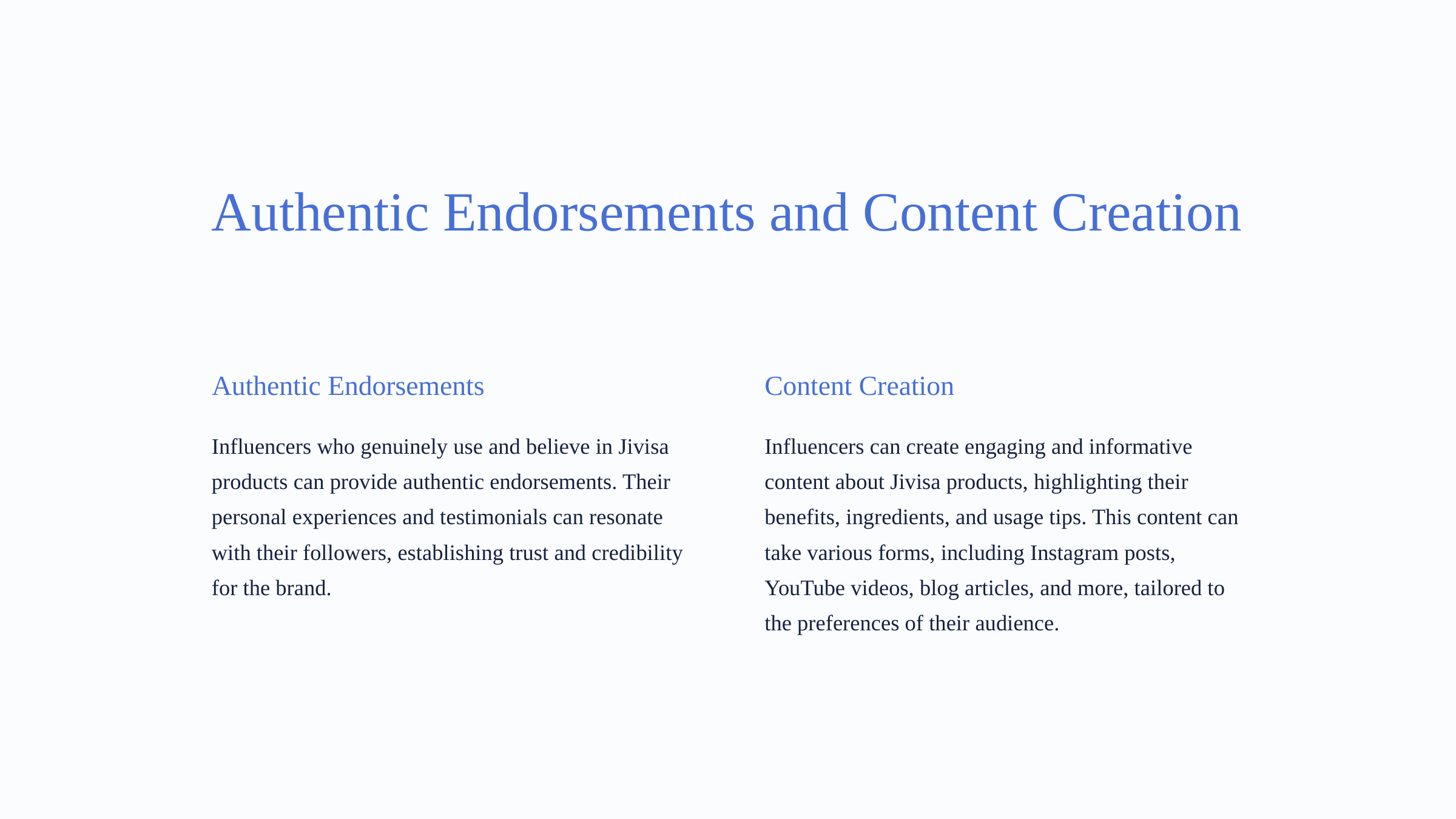

Authentic Endorsements and Content Creation
Authentic Endorsements
Content Creation
Influencers who genuinely use and believe in Jivisa products can provide authentic endorsements. Their personal experiences and testimonials can resonate with their followers, establishing trust and credibility for the brand.
Influencers can create engaging and informative content about Jivisa products, highlighting their benefits, ingredients, and usage tips. This content can take various forms, including Instagram posts, YouTube videos, blog articles, and more, tailored to the preferences of their audience.